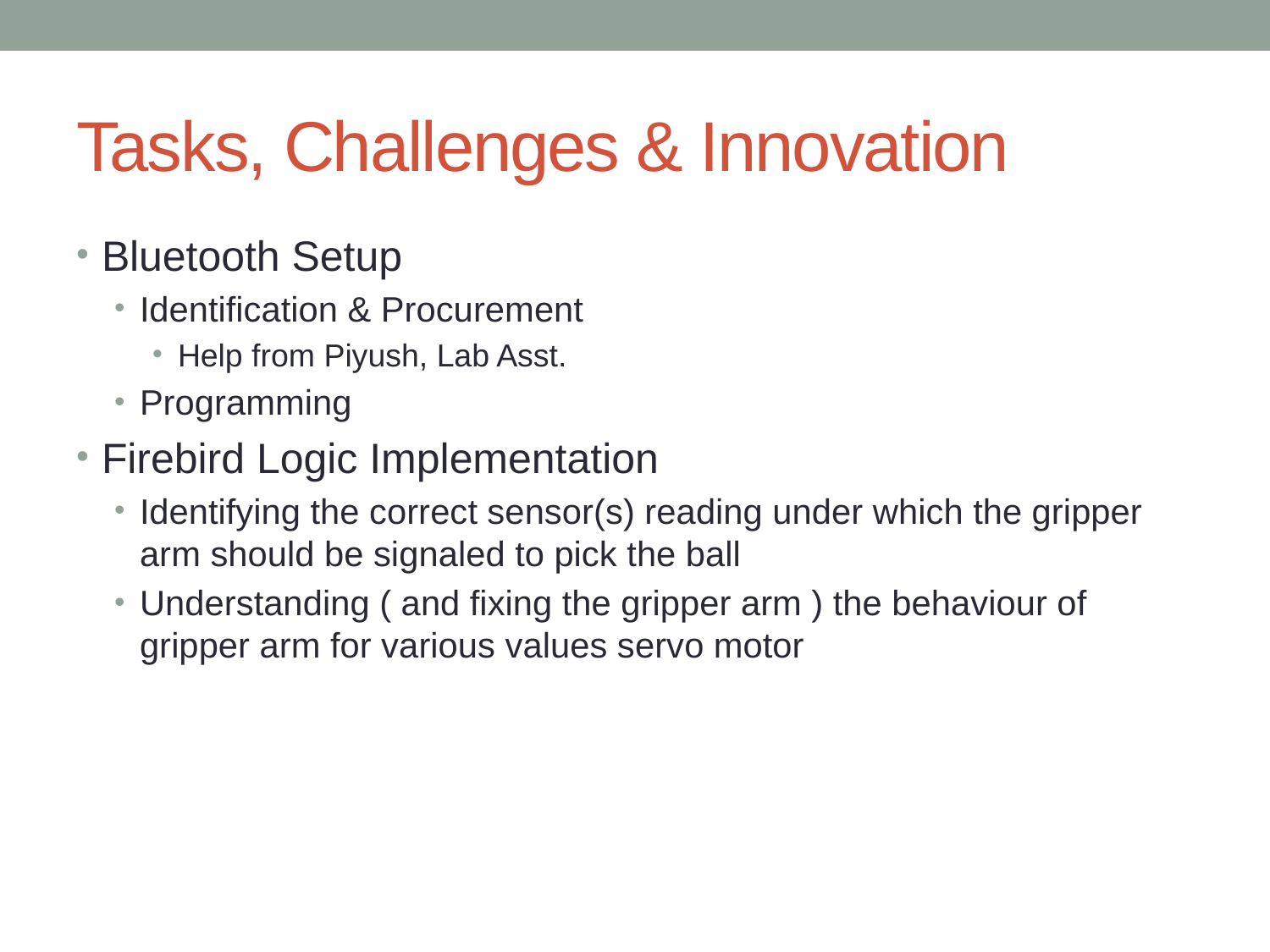

# Tasks, Challenges & Innovation
Bluetooth Setup
Identification & Procurement
Help from Piyush, Lab Asst.
Programming
Firebird Logic Implementation
Identifying the correct sensor(s) reading under which the gripper arm should be signaled to pick the ball
Understanding ( and fixing the gripper arm ) the behaviour of gripper arm for various values servo motor